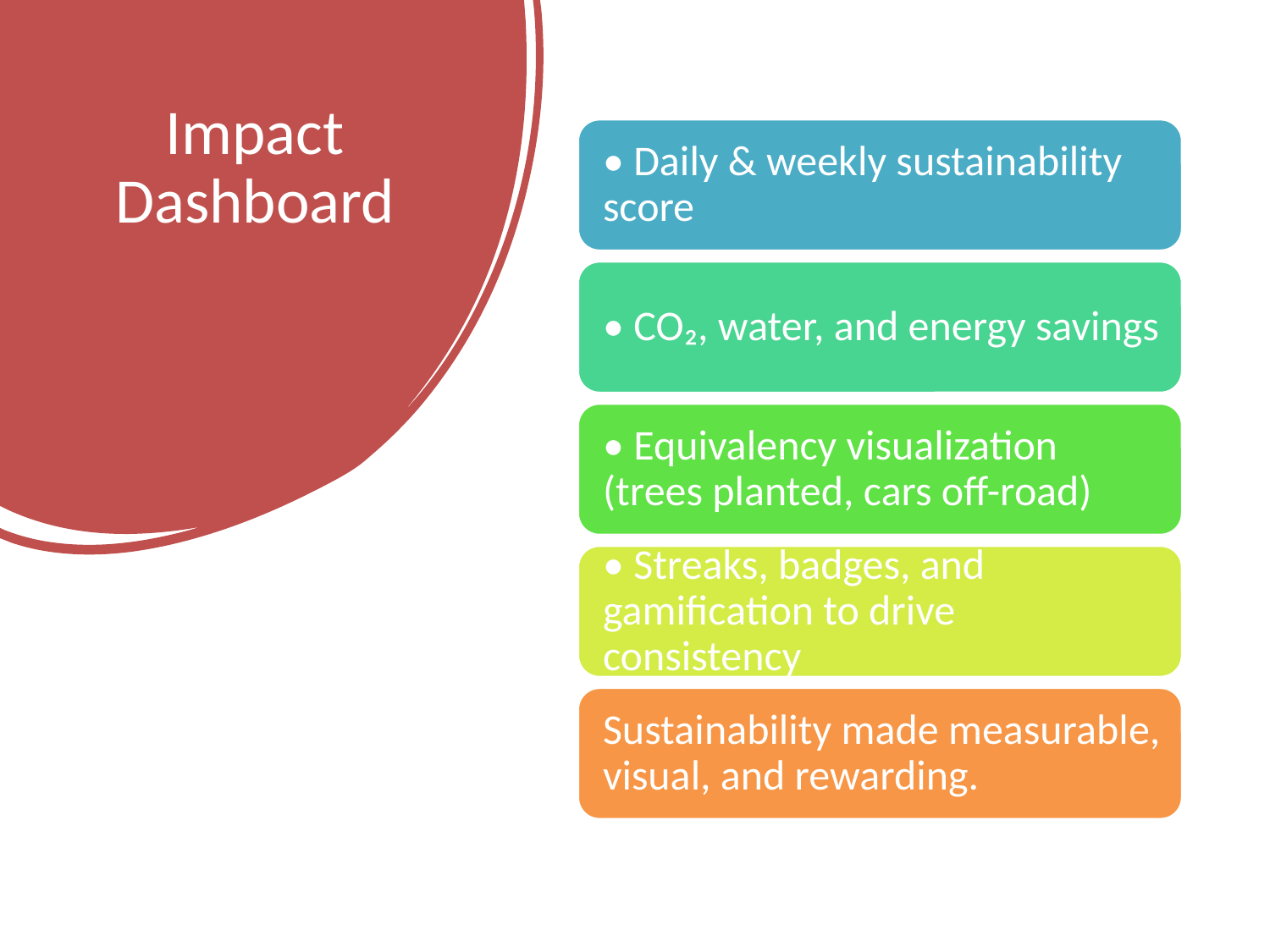

• Daily & weekly sustainability score
• CO₂, water, and energy savings
• Equivalency visualization (trees planted, cars off-road)
• Streaks, badges, and gamification to drive consistency
Sustainability made measurable, visual, and rewarding.
# Impact Dashboard